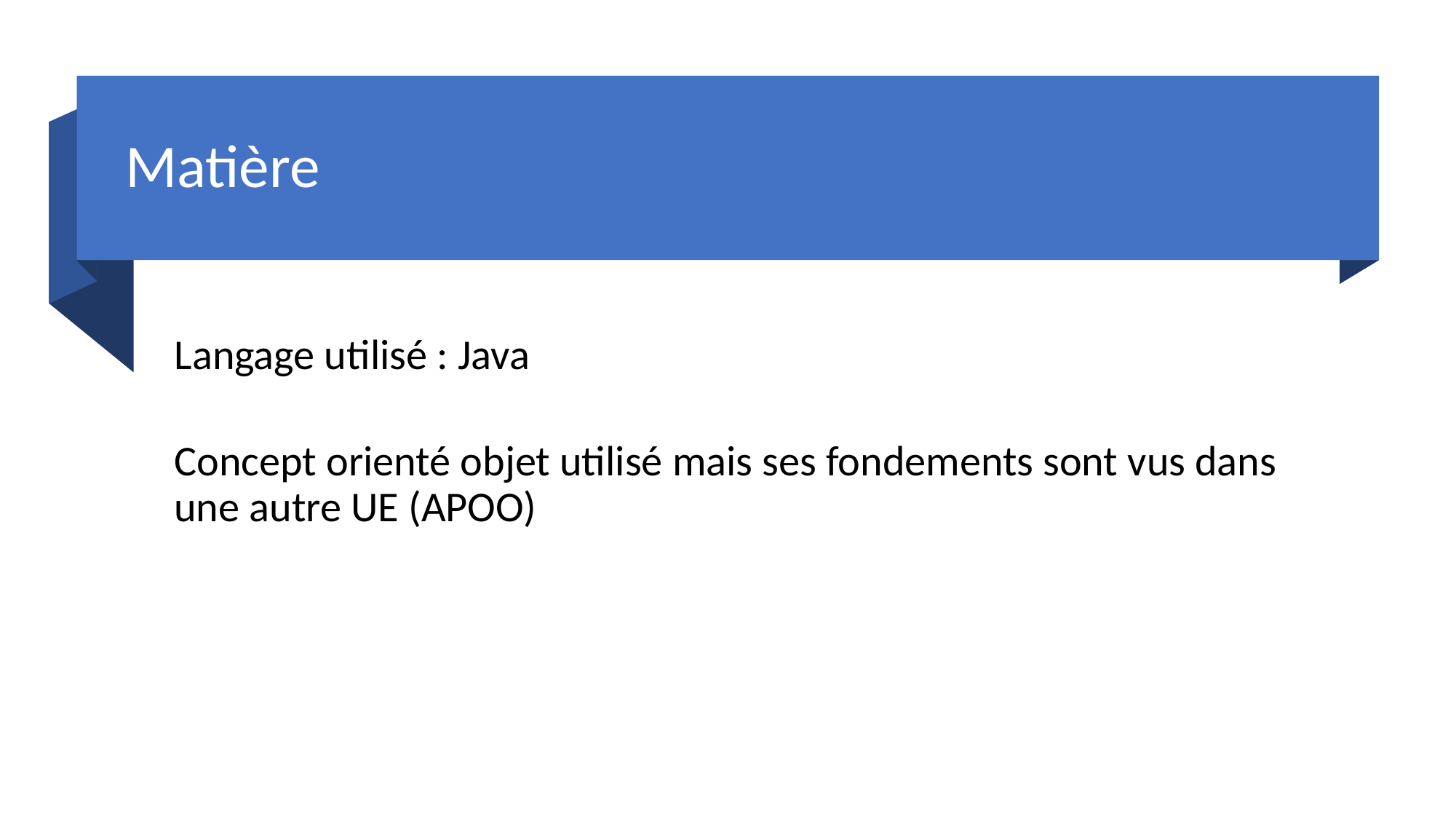

# Matière

Langage utilisé : Java
Concept orienté objet utilisé mais ses fondements sont vus dans une autre UE (APOO)
4